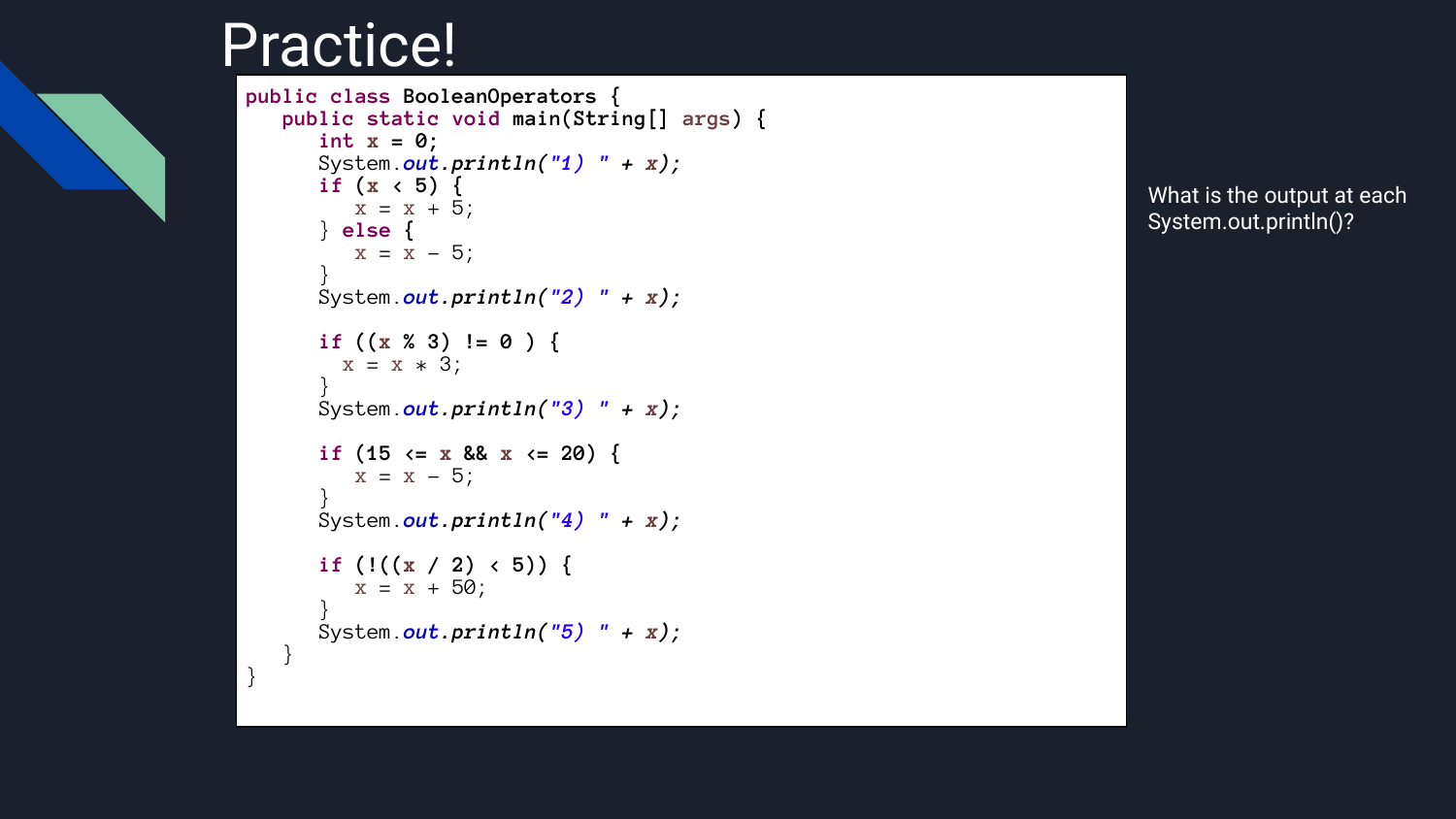

# Practice!
| public class BooleanOperators { public static void main(String[] args) { int x = 0; System.out.println("1) " + x); if (x < 5) { x = x + 5; } else { x = x - 5; } System.out.println("2) " + x); if ((x % 3) != 0 ) { x = x \* 3; } System.out.println("3) " + x); if (15 <= x && x <= 20) { x = x - 5; } System.out.println("4) " + x); if (!((x / 2) < 5)) { x = x + 50; } System.out.println("5) " + x); } } |
| --- |
What is the output at each
System.out.println()?